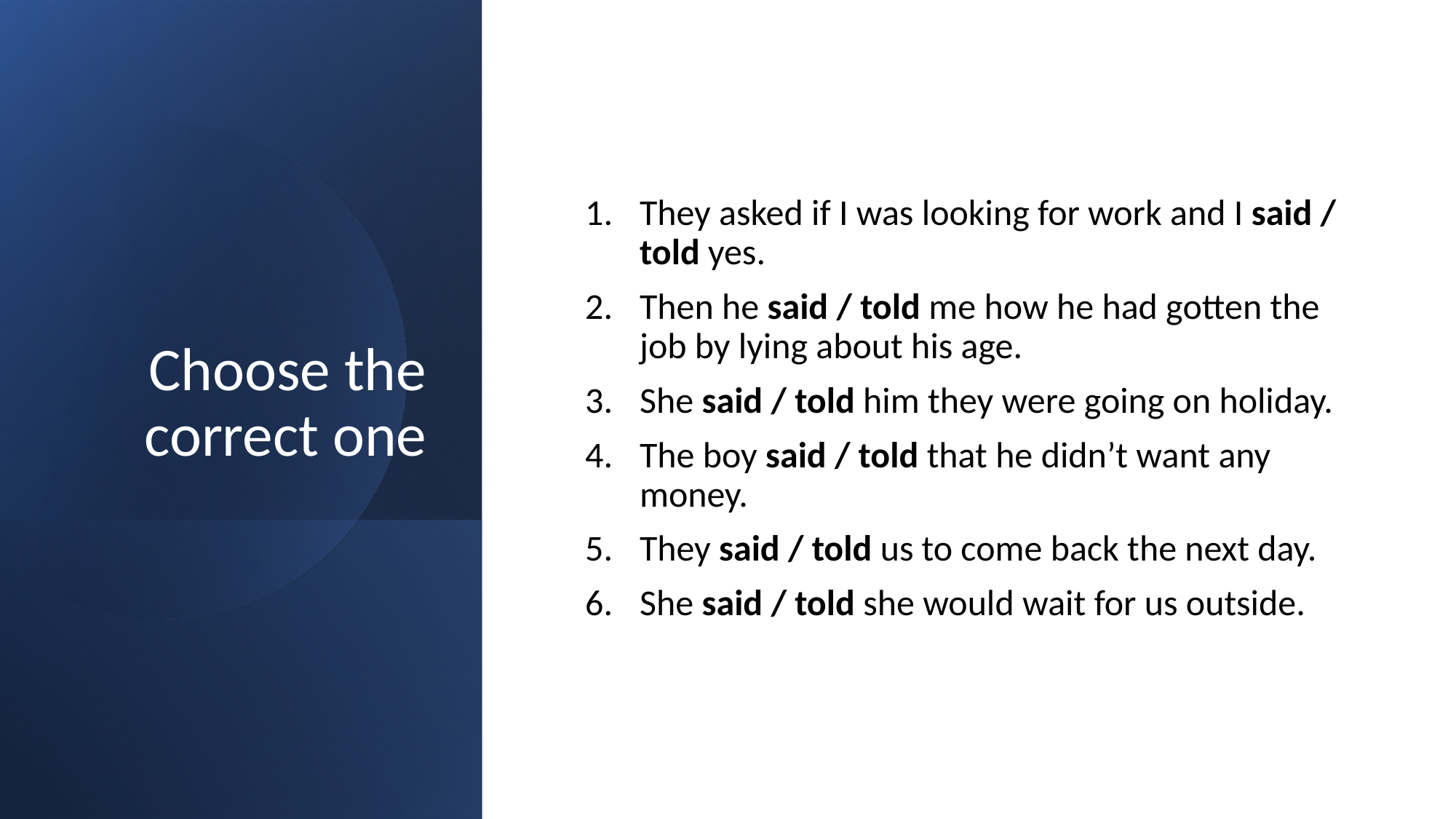

# Choose the correct one
They asked if I was looking for work and I said / told yes.
Then he said / told me how he had gotten the job by lying about his age.
She said / told him they were going on holiday.
The boy said / told that he didn’t want any money.
They said / told us to come back the next day.
She said / told she would wait for us outside.